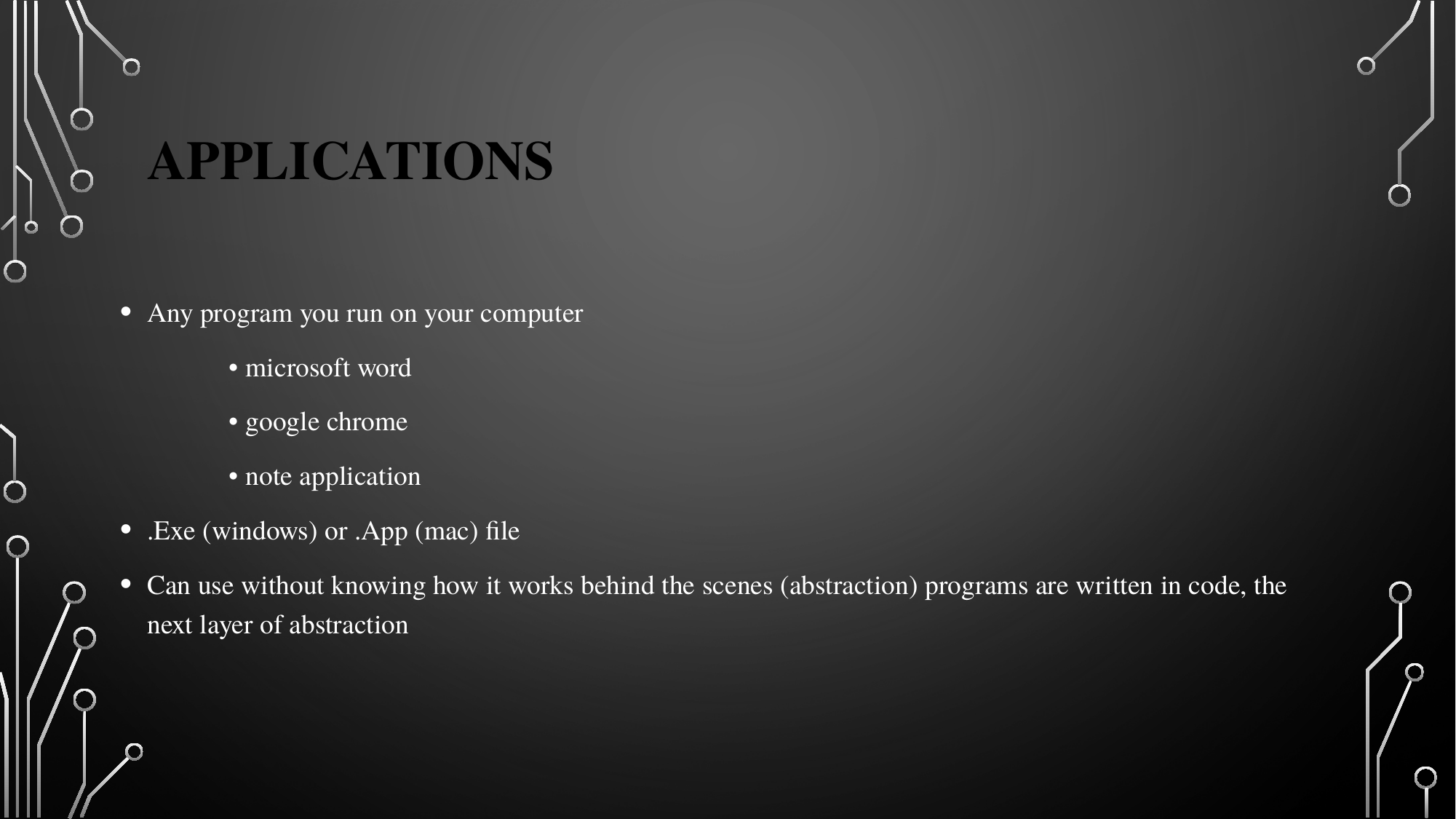

# Applications
Any program you run on your computer
	• microsoft word
	• google chrome
	• note application
.Exe (windows) or .App (mac) file
Can use without knowing how it works behind the scenes (abstraction) programs are written in code, the next layer of abstraction